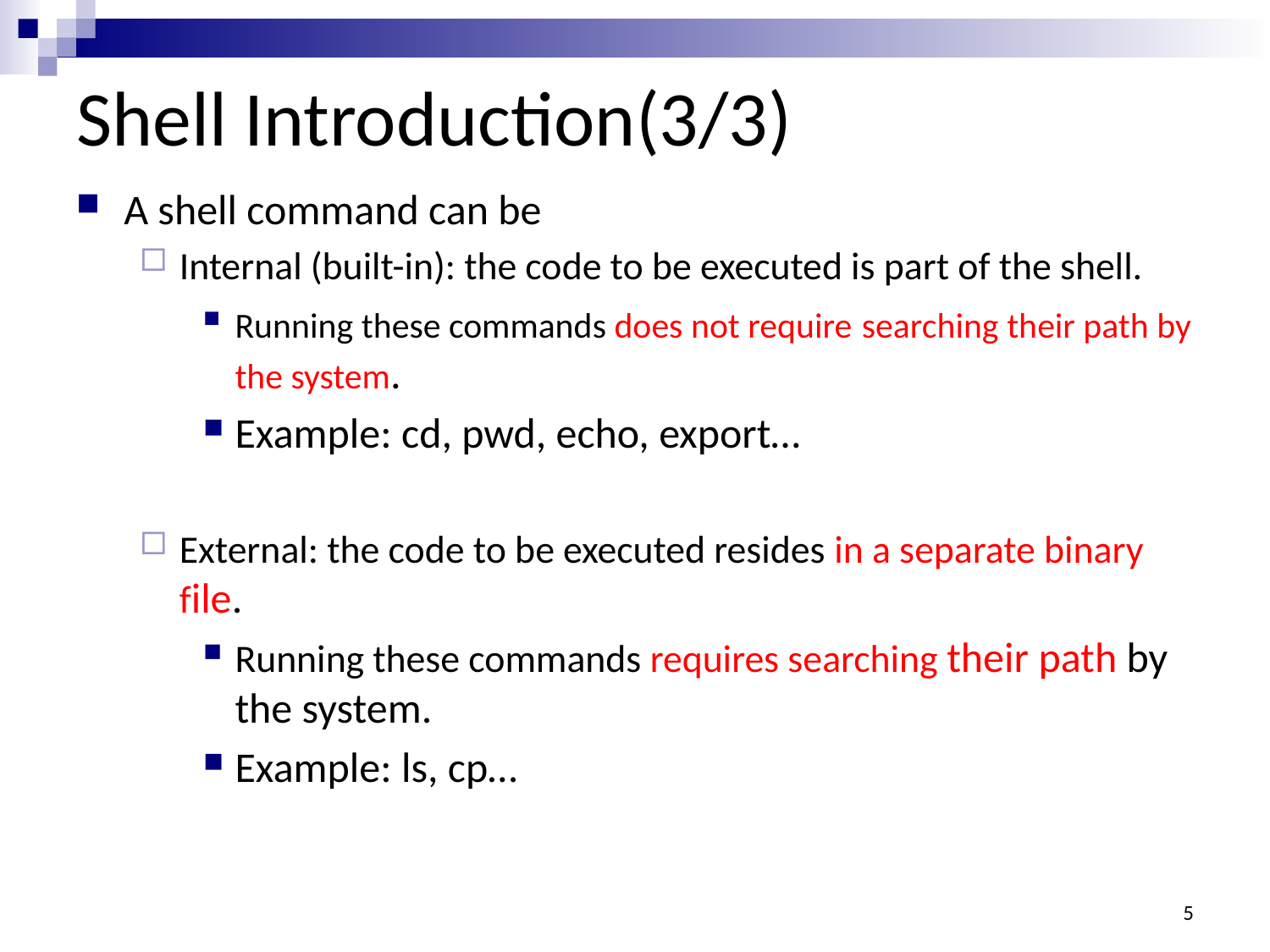

# Shell Introduction(3/3)
A shell command can be
Internal (built-in): the code to be executed is part of the shell.
Running these commands does not require searching their path by the system.
Example: cd, pwd, echo, export…

External: the code to be executed resides in a separate binary file.
Running these commands requires searching their path by the system.
Example: ls, cp…

5